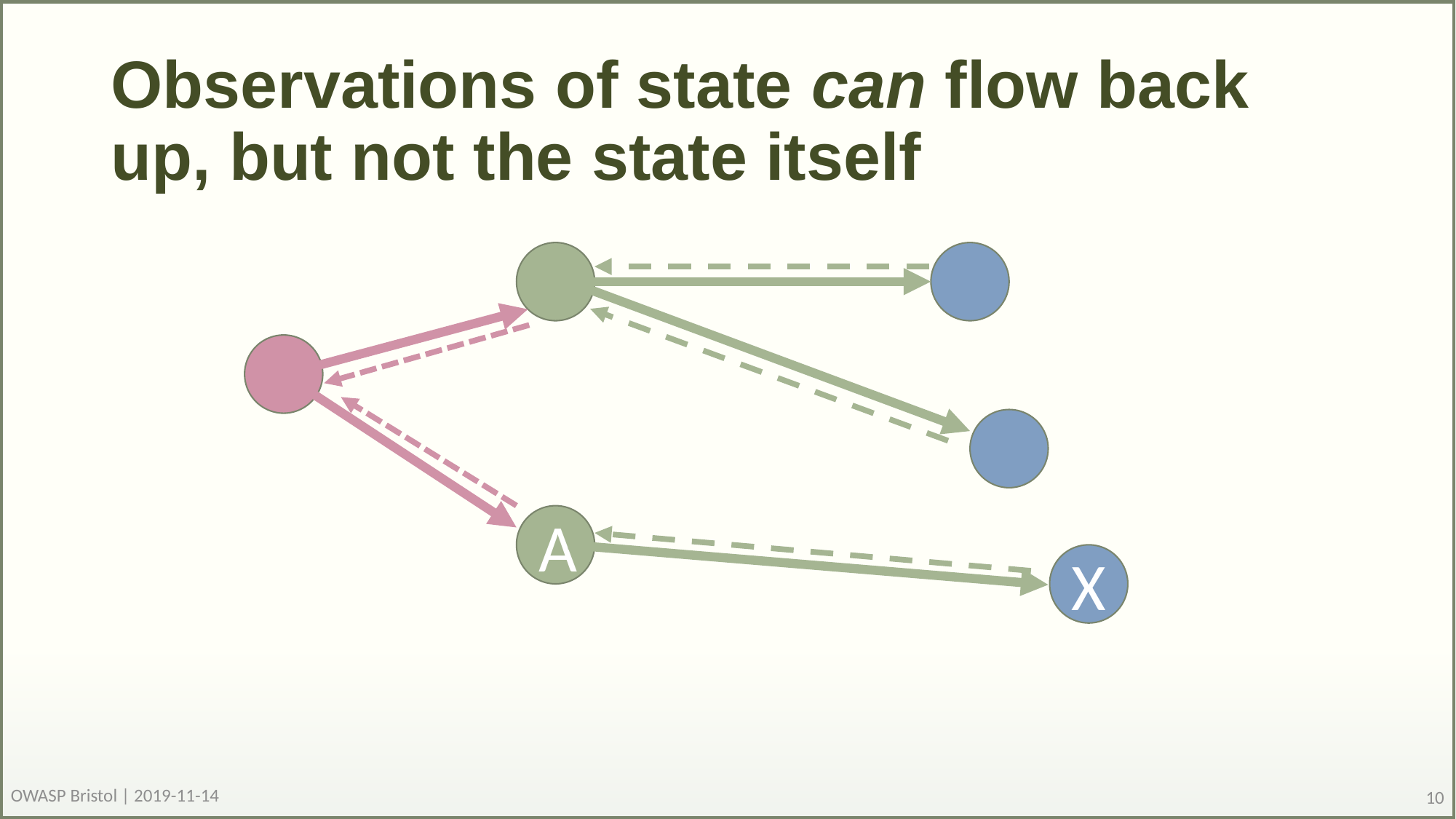

# Observations of state can flow back up, but not the state itself

A
X
OWASP Bristol | 2019-11-14
10